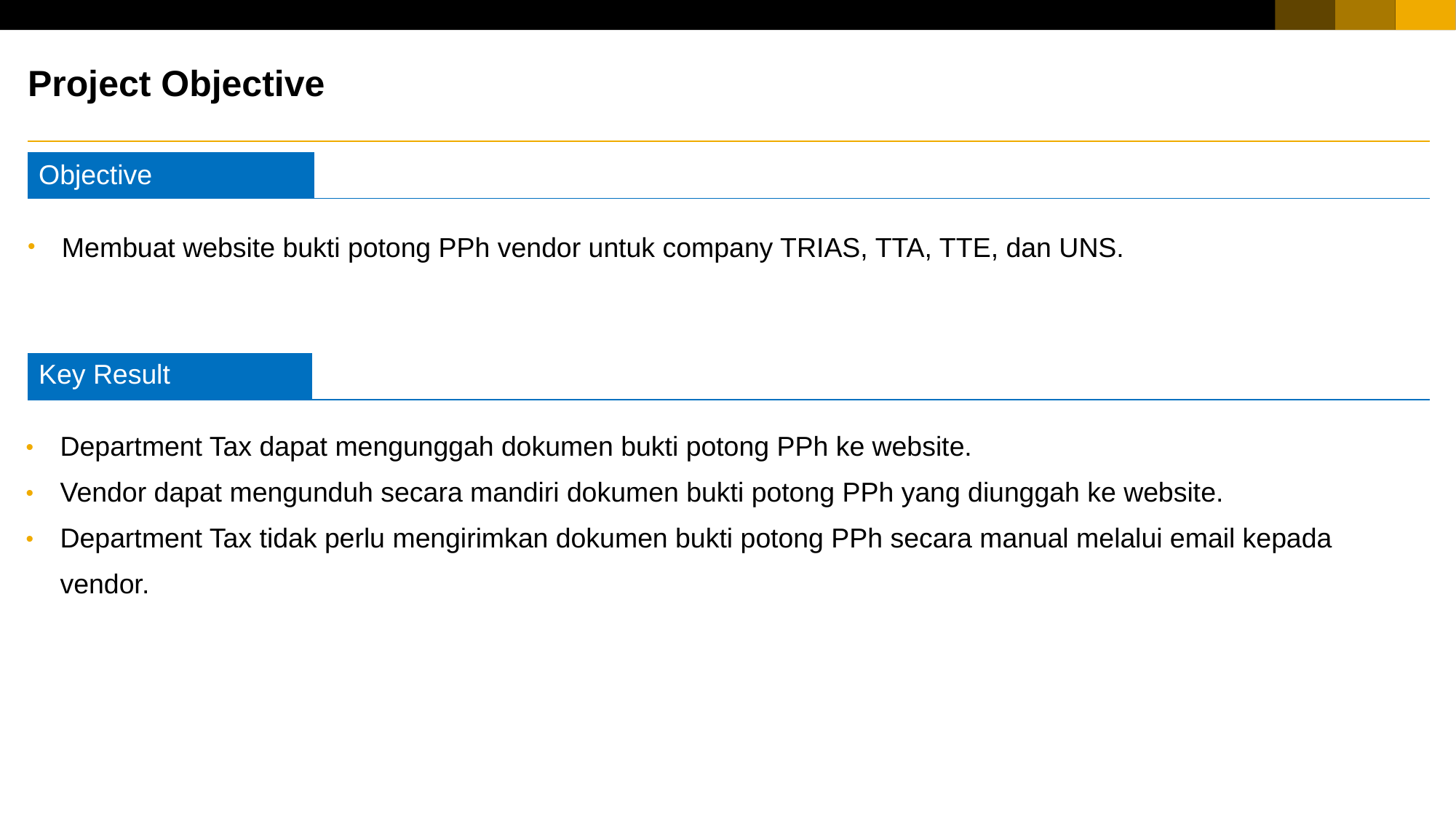

# Project Objective
| Objective |  |
| --- | --- |
Membuat website bukti potong PPh vendor untuk company TRIAS, TTA, TTE, dan UNS.
| Key Result |  |
| --- | --- |
Department Tax dapat mengunggah dokumen bukti potong PPh ke website.
Vendor dapat mengunduh secara mandiri dokumen bukti potong PPh yang diunggah ke website.
Department Tax tidak perlu mengirimkan dokumen bukti potong PPh secara manual melalui email kepada vendor.